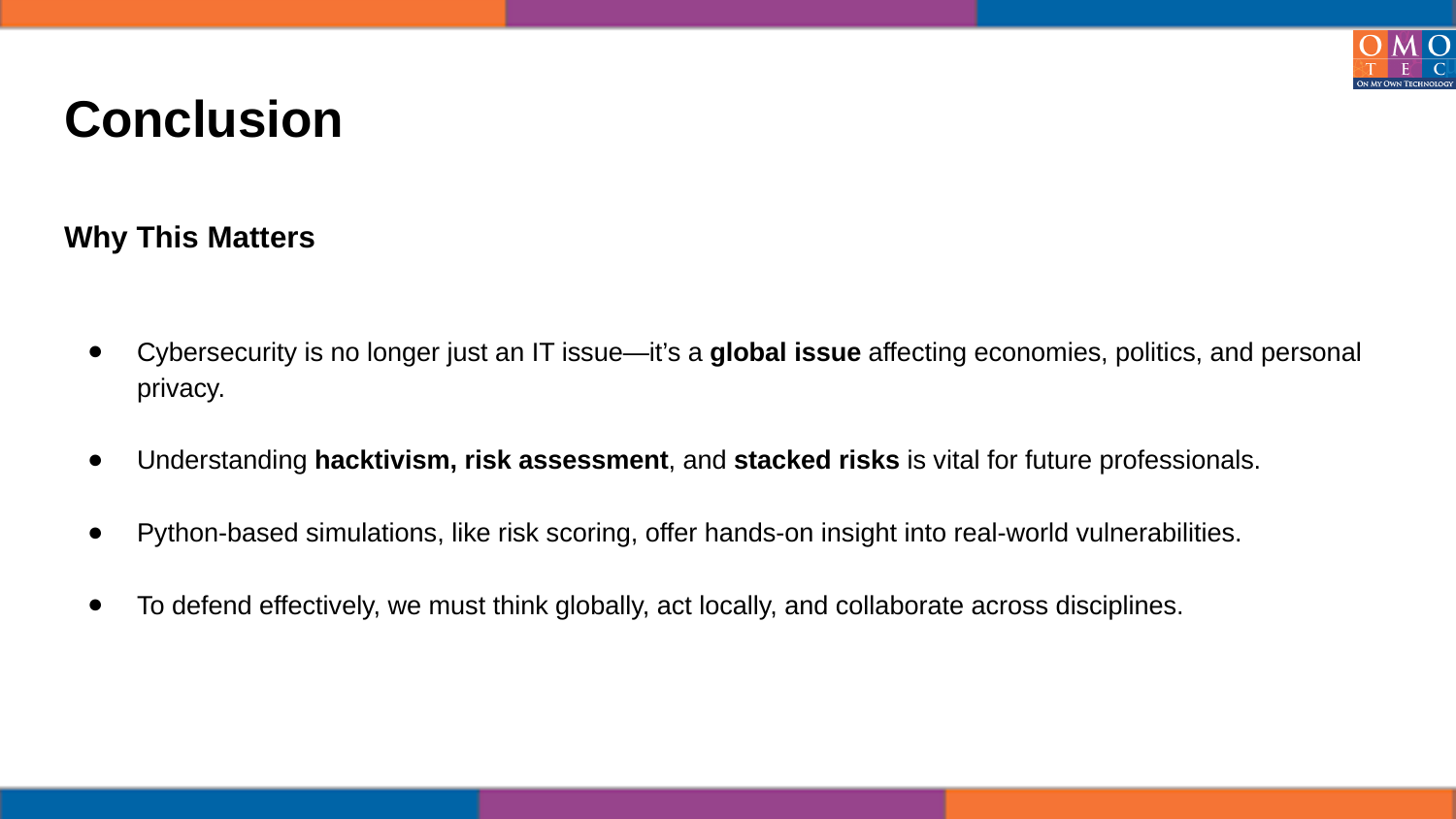

# Conclusion
Why This Matters

Cybersecurity is no longer just an IT issue—it’s a global issue affecting economies, politics, and personal privacy.
Understanding hacktivism, risk assessment, and stacked risks is vital for future professionals.
Python-based simulations, like risk scoring, offer hands-on insight into real-world vulnerabilities.
To defend effectively, we must think globally, act locally, and collaborate across disciplines.